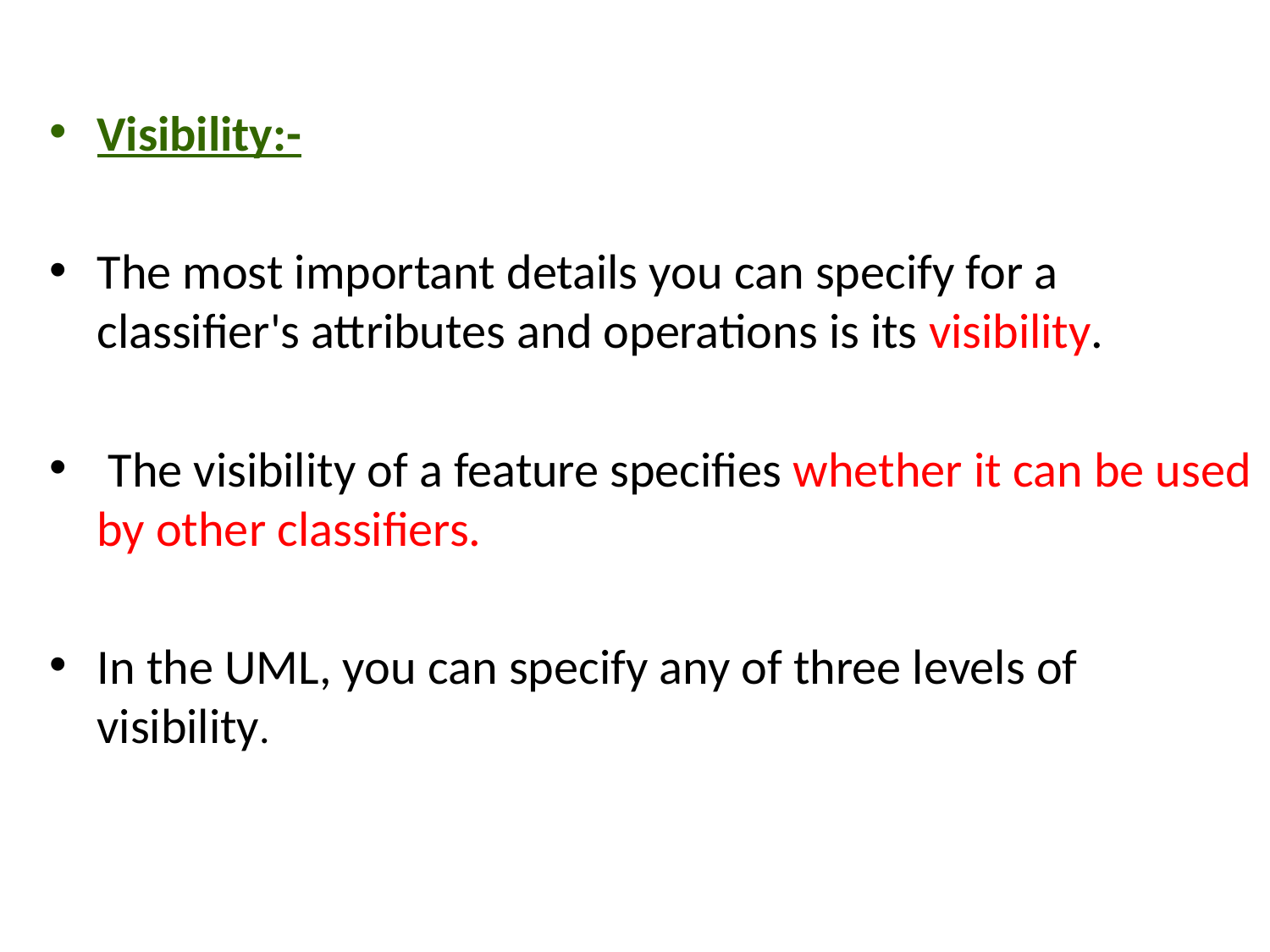

Visibility:-

The most important details you can specify for a classifier's attributes and operations is its visibility.

 The visibility of a feature specifies whether it can be used by other classifiers.

In the UML, you can specify any of three levels of visibility.